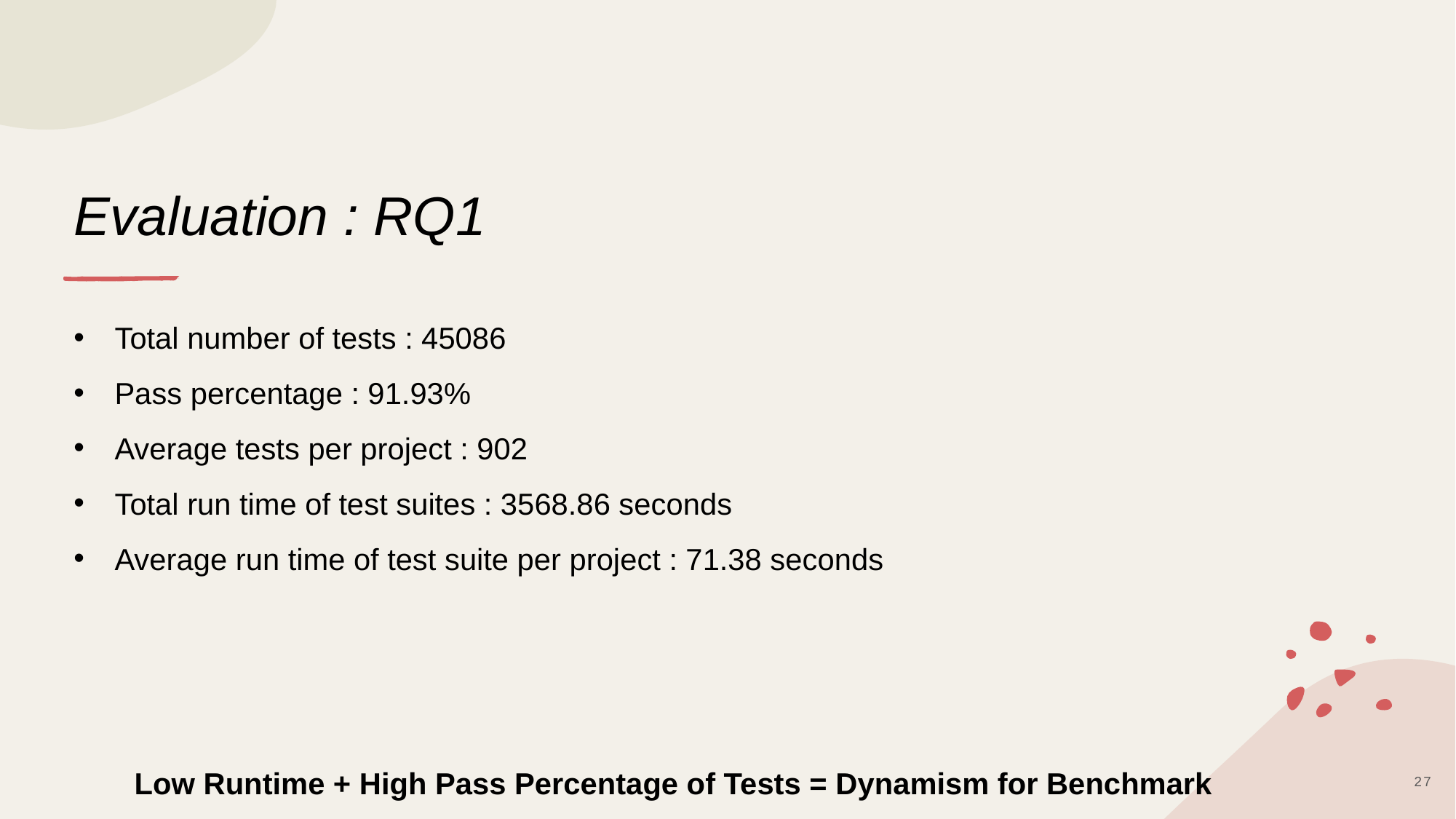

# Evaluation : RQ1
Total number of tests : 45086
Pass percentage : 91.93%
Average tests per project : 902
Total run time of test suites : 3568.86 seconds
Average run time of test suite per project : 71.38 seconds
Low Runtime + High Pass Percentage of Tests = Dynamism for Benchmark
27